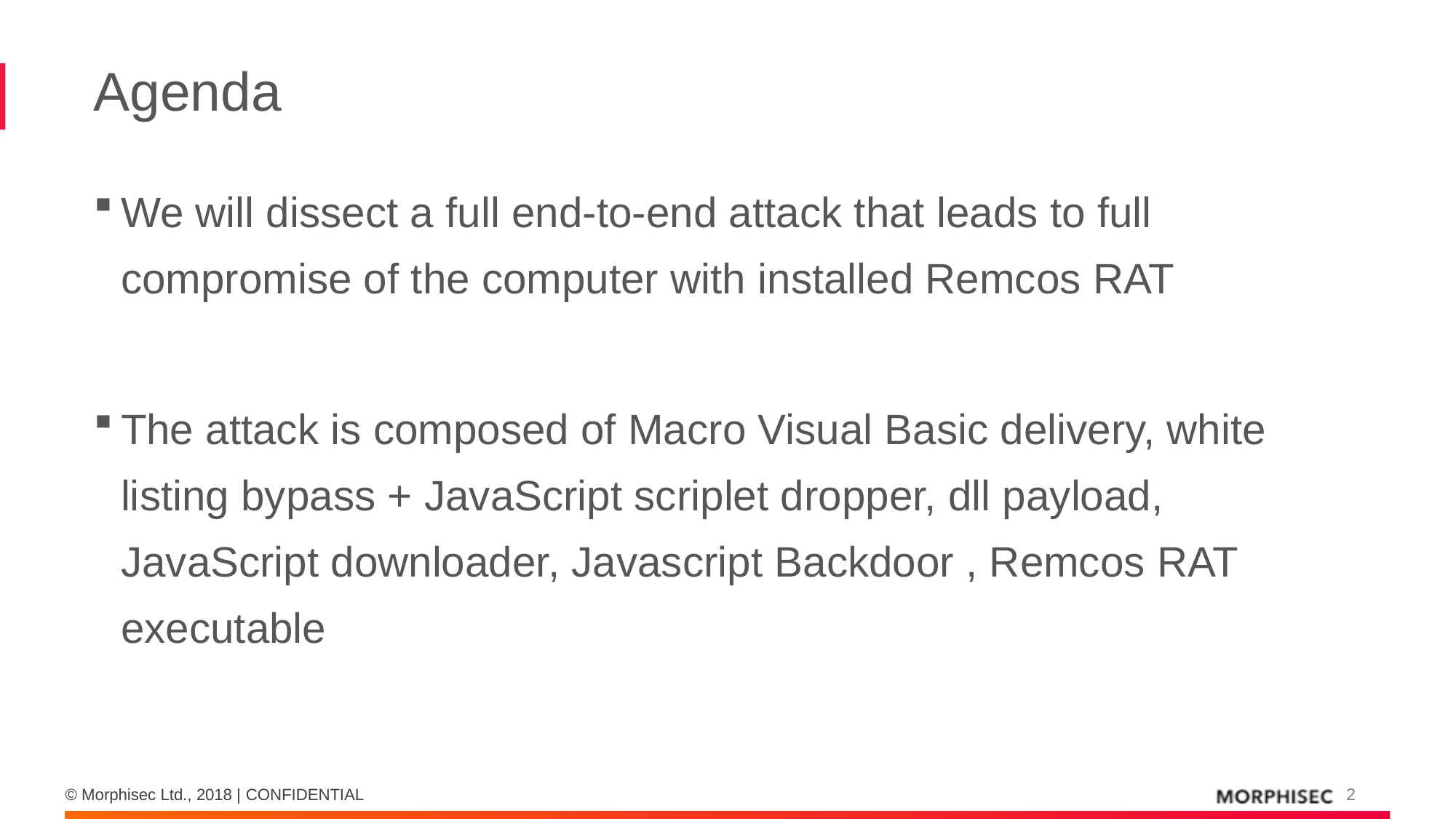

# Agenda
We will dissect a full end-to-end attack that leads to full compromise of the computer with installed Remcos RAT

The attack is composed of Macro Visual Basic delivery, white listing bypass + JavaScript scriplet dropper, dll payload, JavaScript downloader, Javascript Backdoor , Remcos RAT executable
2